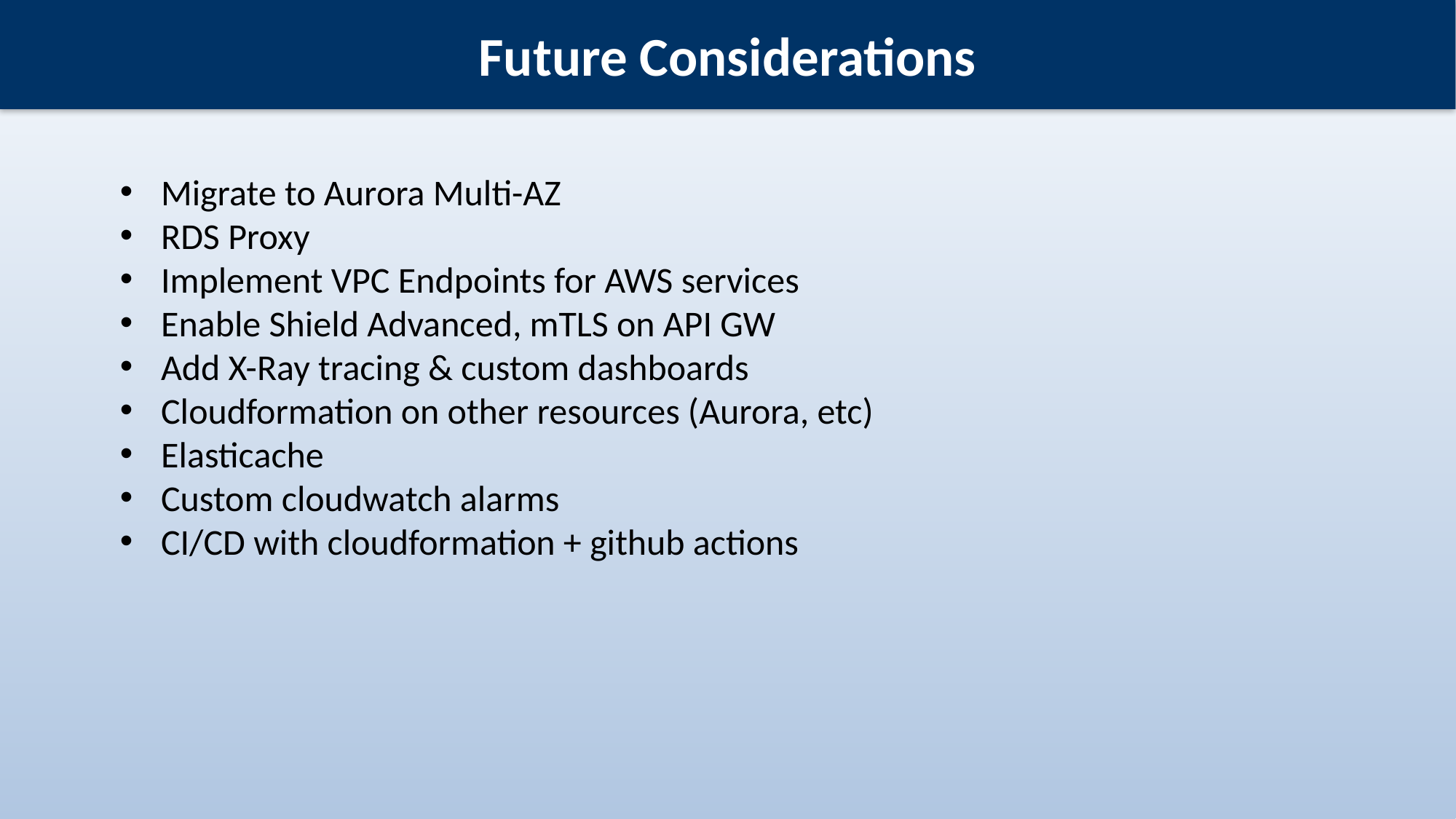

Future Considerations
Migrate to Aurora Multi-AZ
RDS Proxy
Implement VPC Endpoints for AWS services
Enable Shield Advanced, mTLS on API GW
Add X-Ray tracing & custom dashboards
Cloudformation on other resources (Aurora, etc)
Elasticache
Custom cloudwatch alarms
CI/CD with cloudformation + github actions